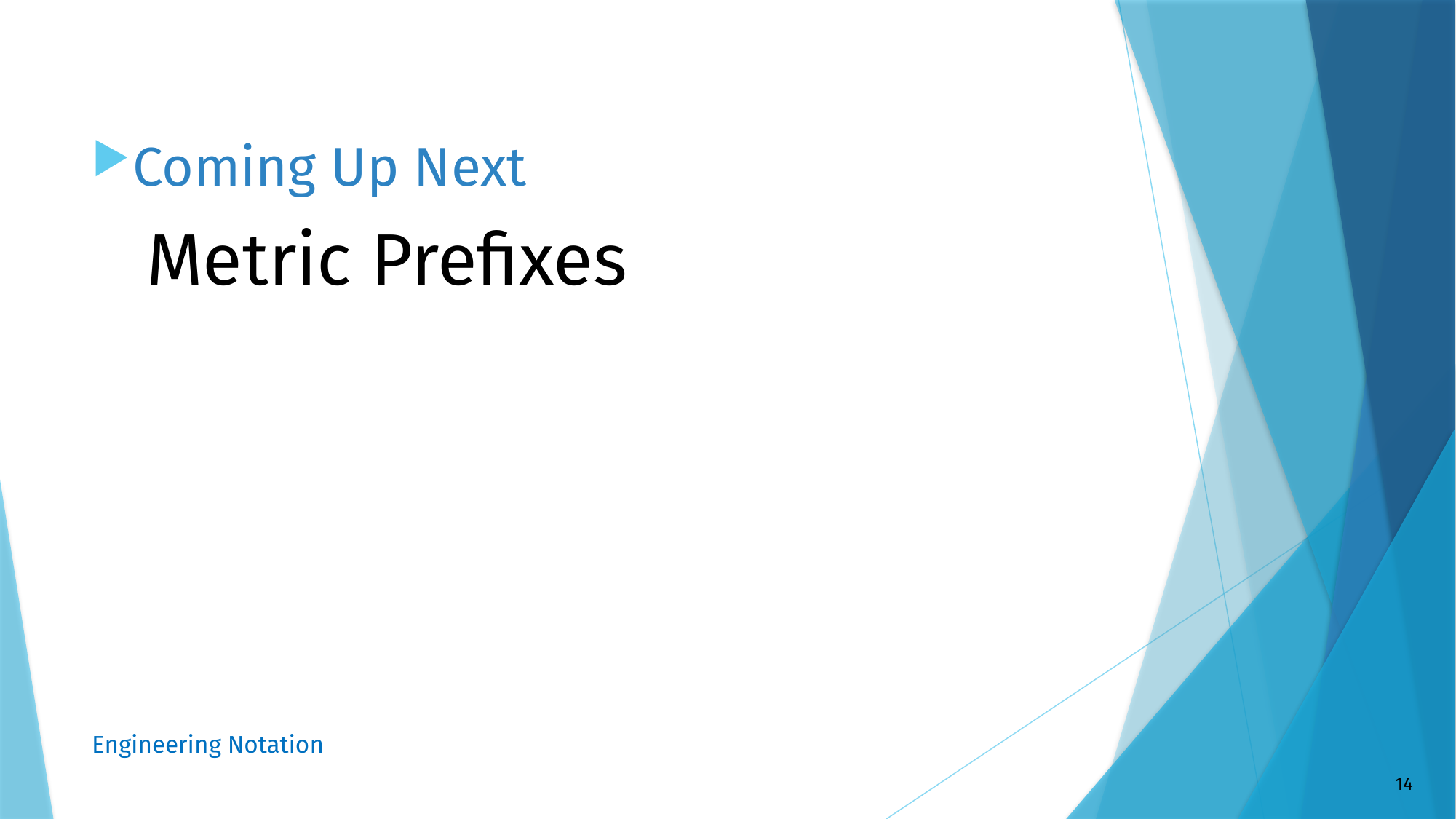

Coming Up Next
Metric Prefixes

Engineering Notation
14